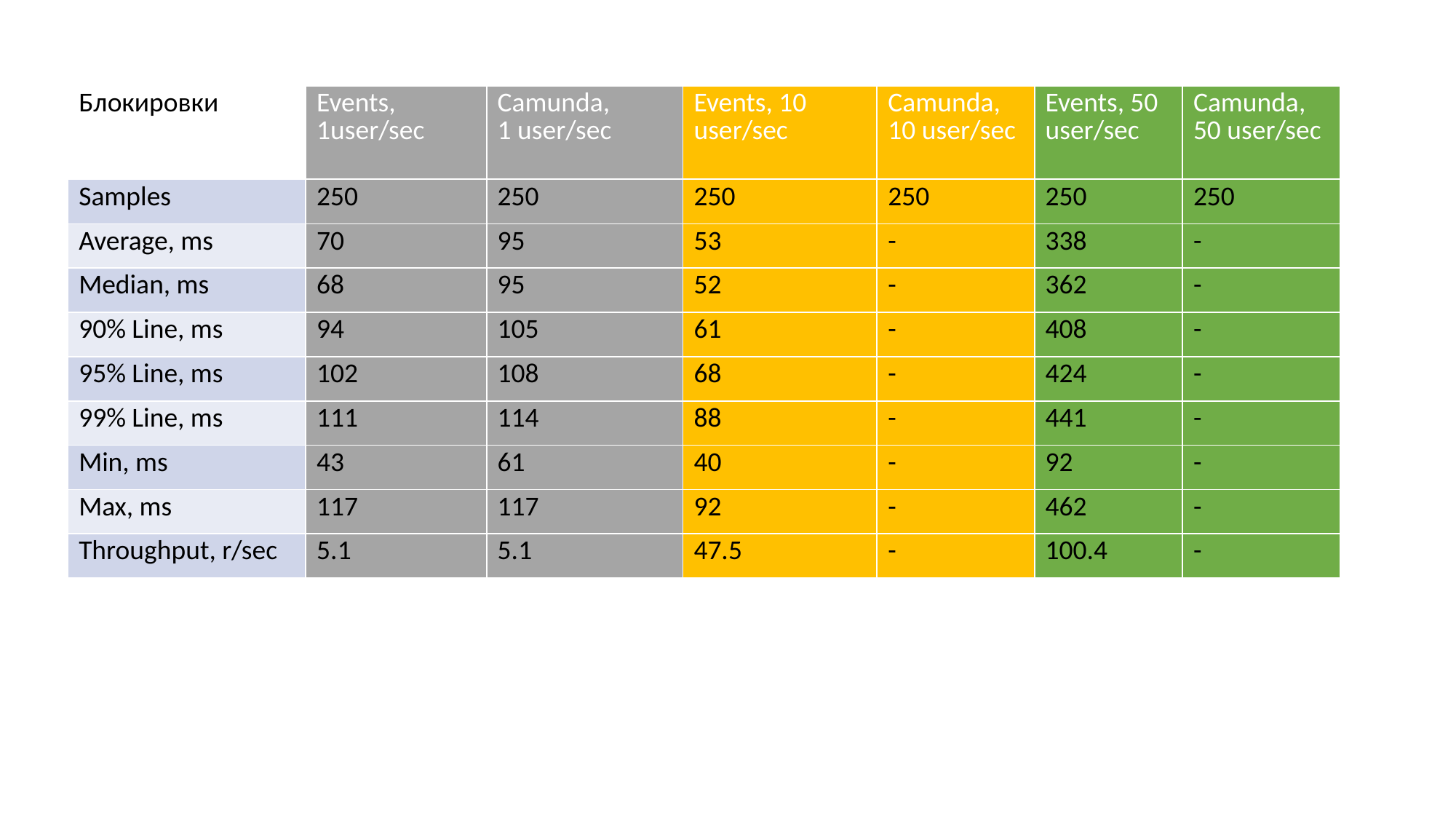

| Блокировки | Events, 1user/sec | Camunda, 1 user/sec | Events, 10 user/sec | Camunda, 10 user/sec | Events, 50 user/sec | Camunda, 50 user/sec |
| --- | --- | --- | --- | --- | --- | --- |
| Samples | 250 | 250 | 250 | 250 | 250 | 250 |
| Average, ms | 70 | 95 | 53 | - | 338 | - |
| Median, ms | 68 | 95 | 52 | - | 362 | - |
| 90% Line, ms | 94 | 105 | 61 | - | 408 | - |
| 95% Line, ms | 102 | 108 | 68 | - | 424 | - |
| 99% Line, ms | 111 | 114 | 88 | - | 441 | - |
| Min, ms | 43 | 61 | 40 | - | 92 | - |
| Max, ms | 117 | 117 | 92 | - | 462 | - |
| Throughput, r/sec | 5.1 | 5.1 | 47.5 | - | 100.4 | - |